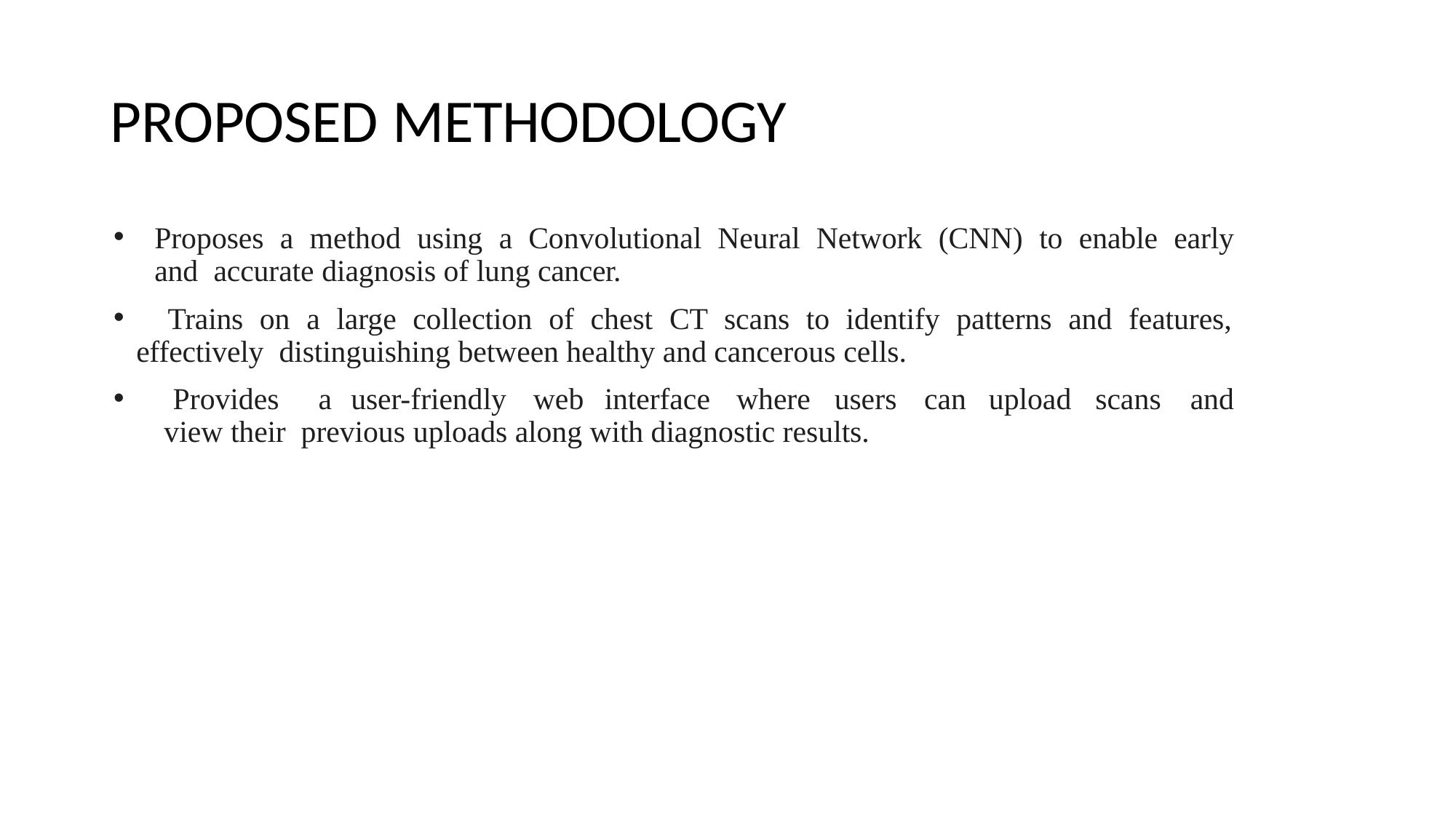

# PROPOSED METHODOLOGY
Proposes a method using a Convolutional Neural Network (CNN) to enable early and  accurate diagnosis of lung cancer.
  Trains on a large collection of chest CT scans to identify patterns and features, effectively  distinguishing between healthy and cancerous cells.
  Provides	a	user-friendly	web	interface	where	users	can	upload	scans	and	view their  previous uploads along with diagnostic results.